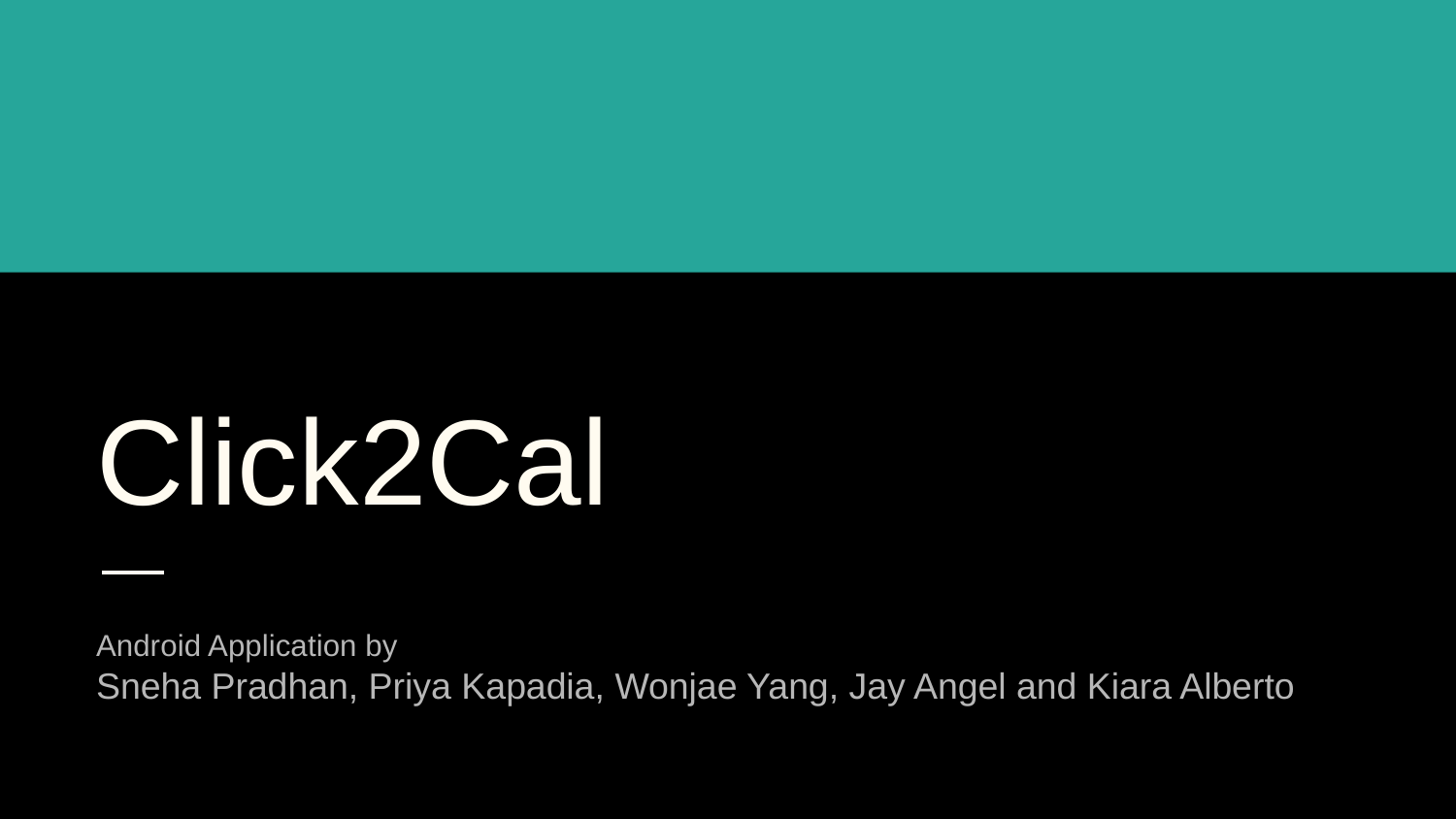

# Click2Cal
Android Application by
Sneha Pradhan, Priya Kapadia, Wonjae Yang, Jay Angel and Kiara Alberto